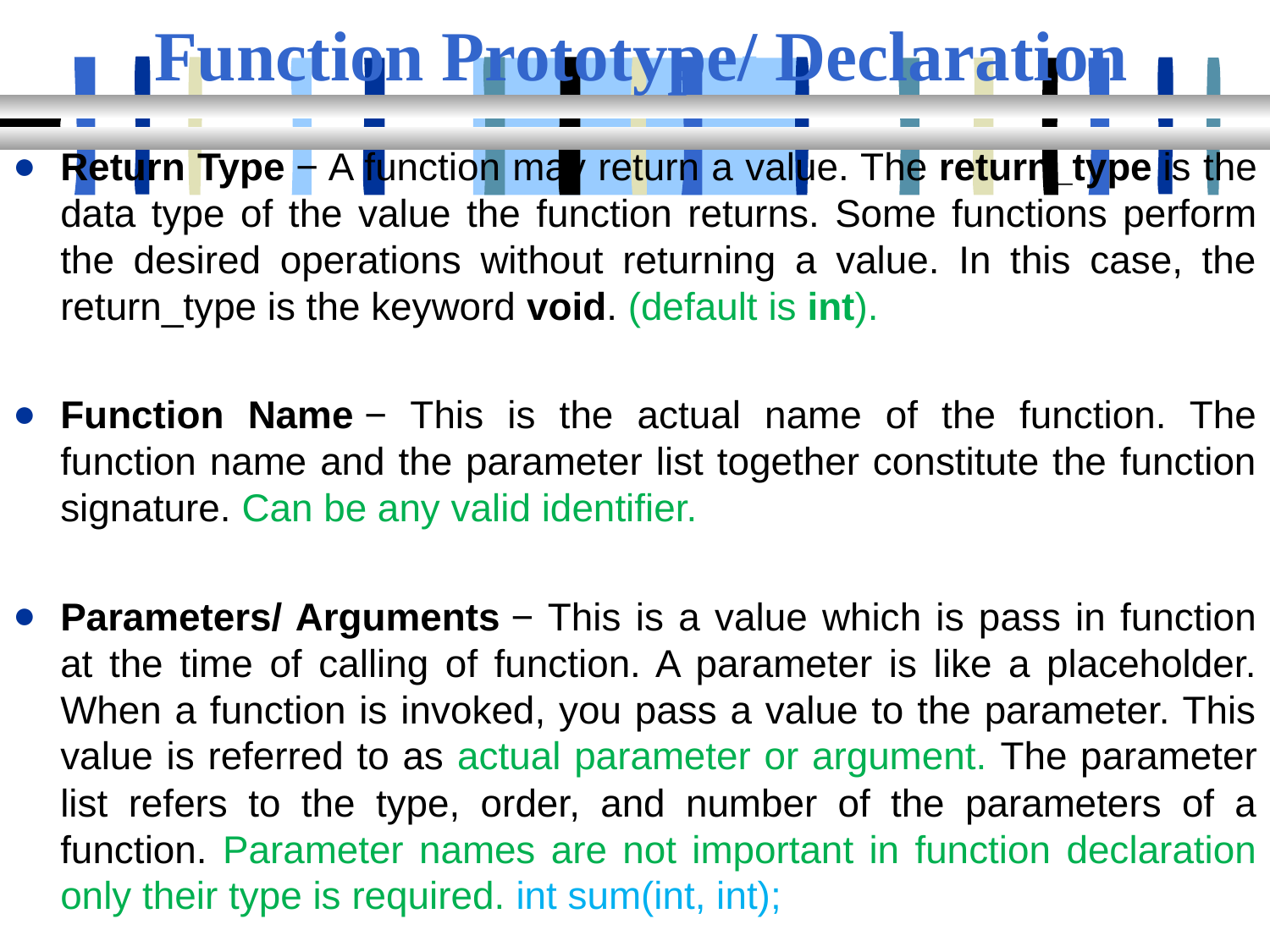

# Function Prototype/ Declaration
Return Type − A function may return a value. The return_type is the data type of the value the function returns. Some functions perform the desired operations without returning a value. In this case, the return_type is the keyword void. (default is int).

Function Name − This is the actual name of the function. The function name and the parameter list together constitute the function signature. Can be any valid identifier.

Parameters/ Arguments − This is a value which is pass in function at the time of calling of function. A parameter is like a placeholder. When a function is invoked, you pass a value to the parameter. This value is referred to as actual parameter or argument. The parameter list refers to the type, order, and number of the parameters of a function. Parameter names are not important in function declaration only their type is required. int sum(int, int);